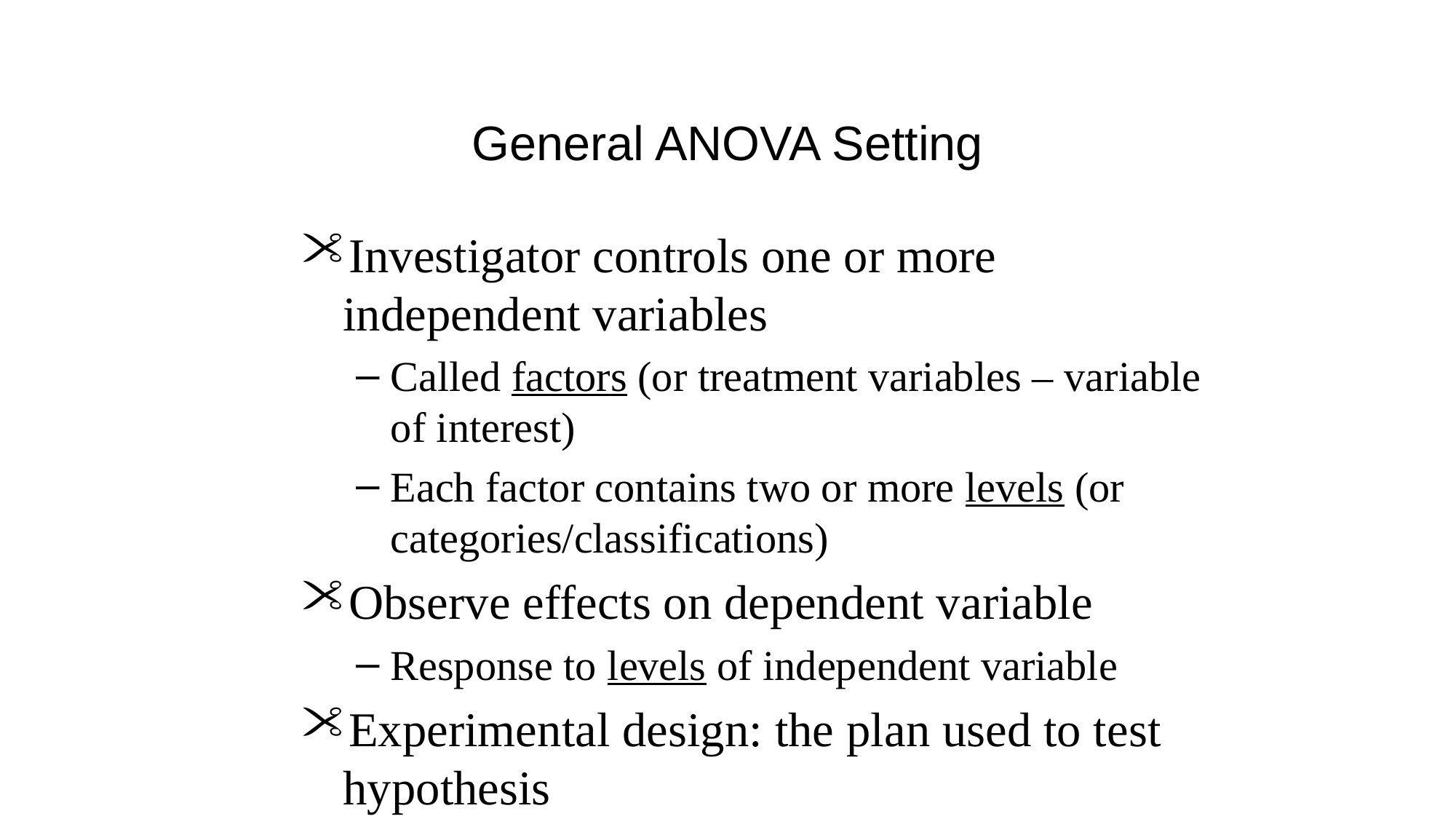

# General ANOVA Setting
Investigator controls one or more independent variables
Called factors (or treatment variables – variable of interest)
Each factor contains two or more levels (or categories/classifications)
Observe effects on dependent variable
Response to levels of independent variable
Experimental design: the plan used to test hypothesis